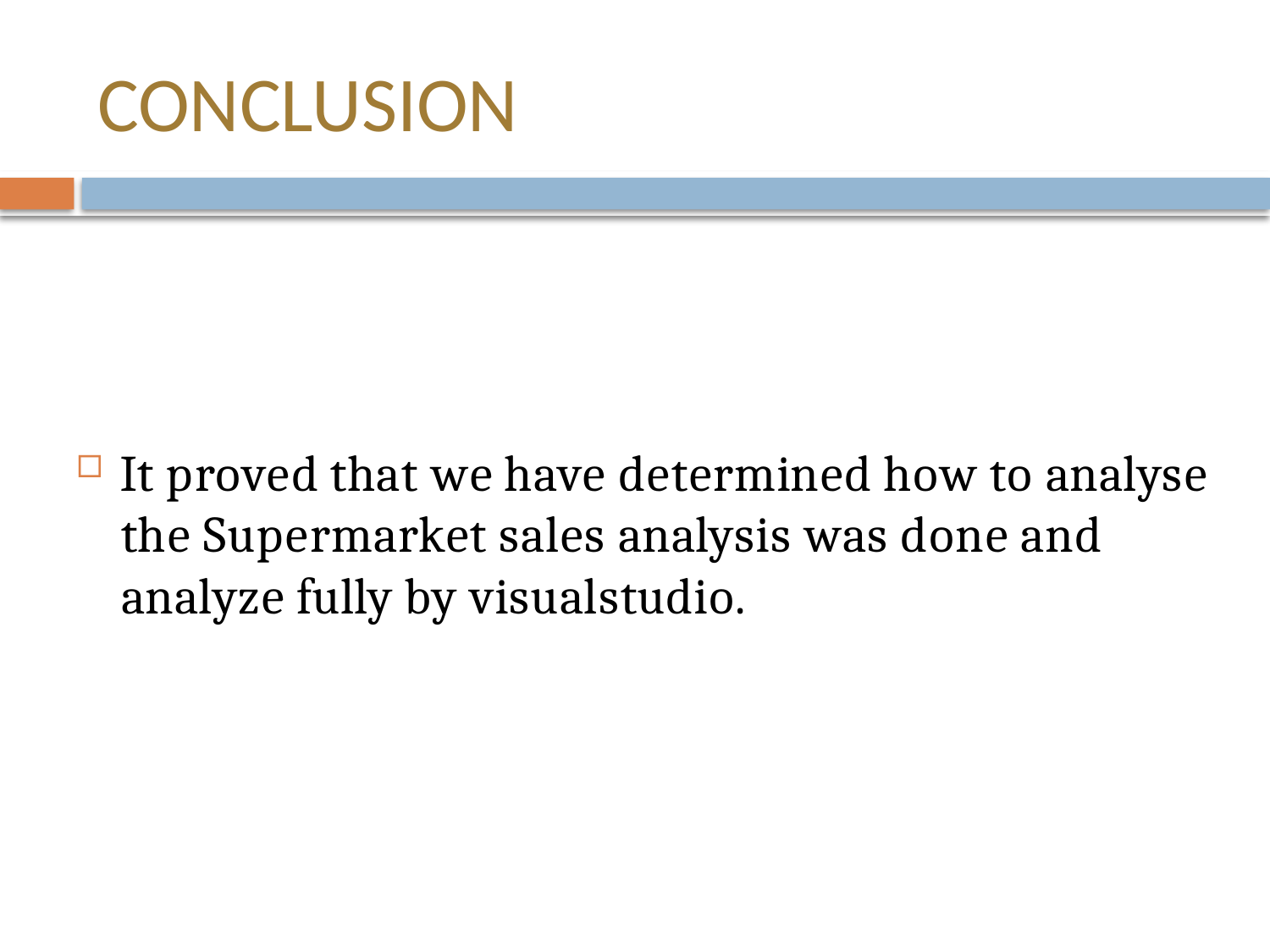

# CONCLUSION
It proved that we have determined how to analyse the Supermarket sales analysis was done and analyze fully by visualstudio.